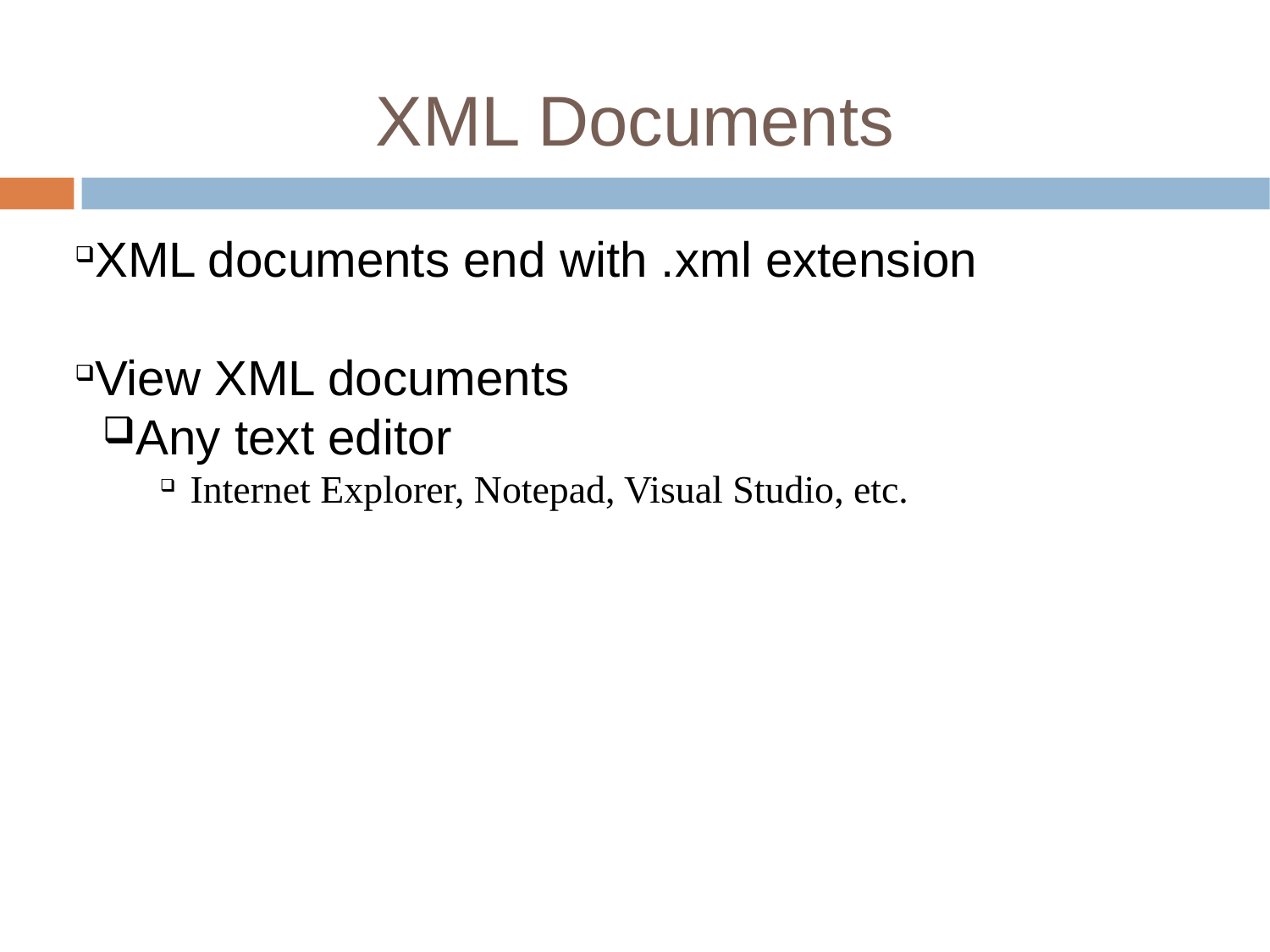

XML Documents
XML documents end with .xml extension

View XML documents
Any text editor
Internet Explorer, Notepad, Visual Studio, etc.